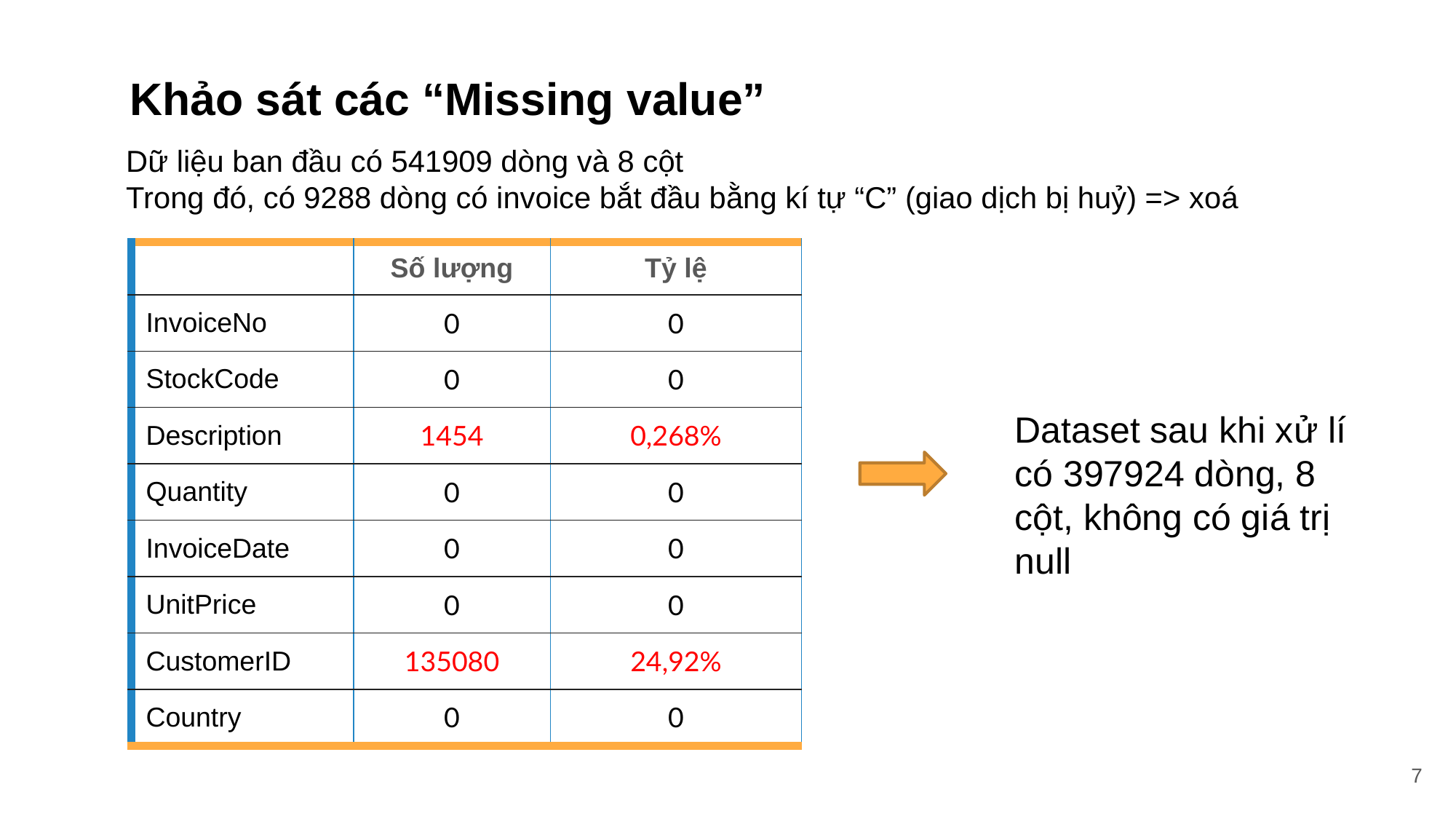

# Khảo sát các “Missing value”
Dữ liệu ban đầu có 541909 dòng và 8 cột
Trong đó, có 9288 dòng có invoice bắt đầu bằng kí tự “C” (giao dịch bị huỷ) => xoá
|  | Số lượng | Tỷ lệ |
| --- | --- | --- |
| InvoiceNo | 0 | 0 |
| StockCode | 0 | 0 |
| Description | 1454 | 0,268% |
| Quantity | 0 | 0 |
| InvoiceDate | 0 | 0 |
| UnitPrice | 0 | 0 |
| CustomerID | 135080 | 24,92% |
| Country | 0 | 0 |
Dataset sau khi xử lí có 397924 dòng, 8 cột, không có giá trị null

7